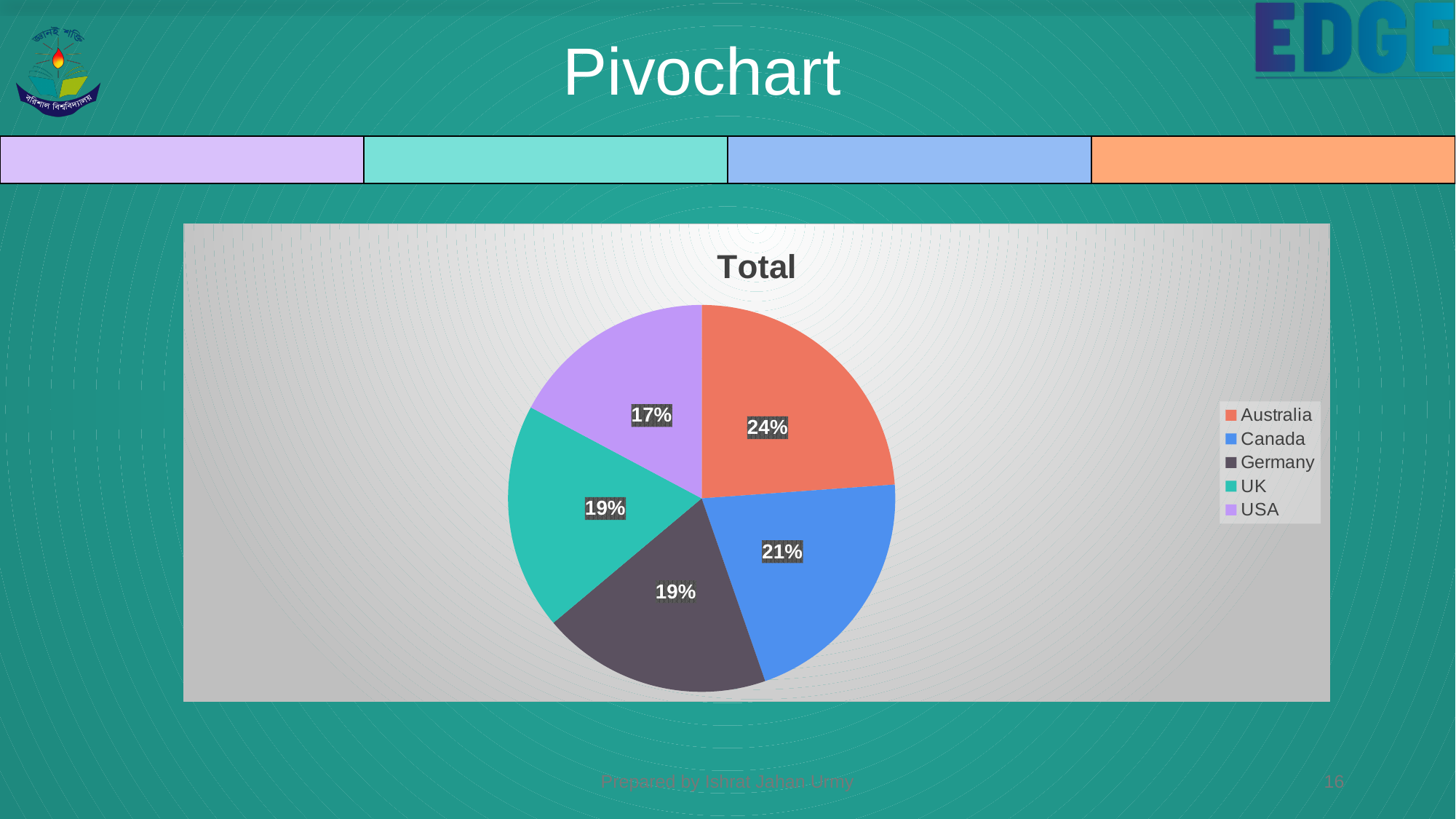

# Pivochart

### Chart:

| Category | Total |
|---|---|
| Australia | 25100.0 |
| Canada | 21900.0 |
| Germany | 20200.0 |
| UK | 19900.0 |
| USA | 18100.0 |
Prepared by Ishrat Jahan Urmy
16